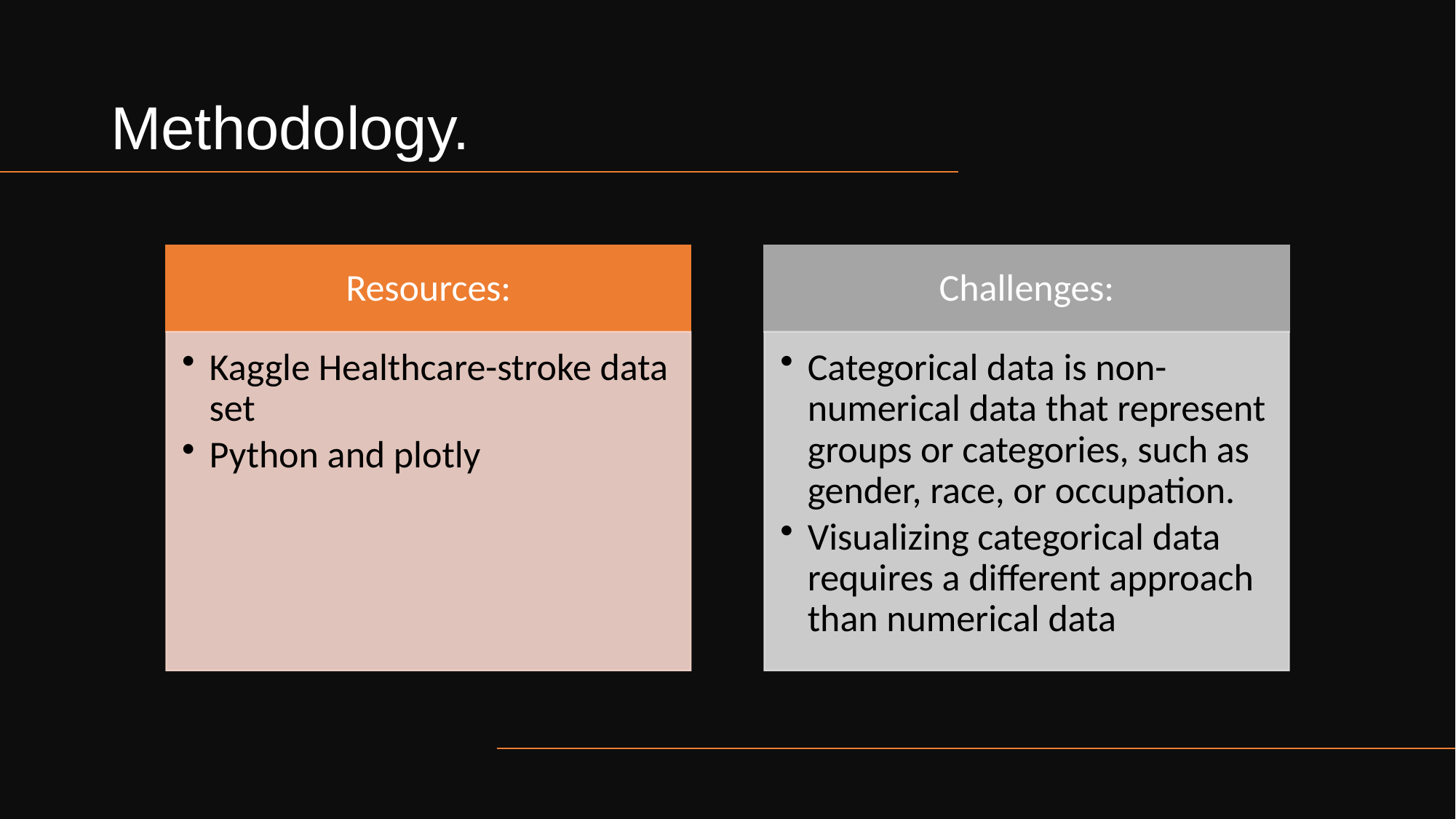

# Methodology.
Resources:
Kaggle Healthcare-stroke data set
Python and plotly
Challenges:
Categorical data is non-numerical data that represent groups or categories, such as gender, race, or occupation.
Visualizing categorical data requires a different approach than numerical data